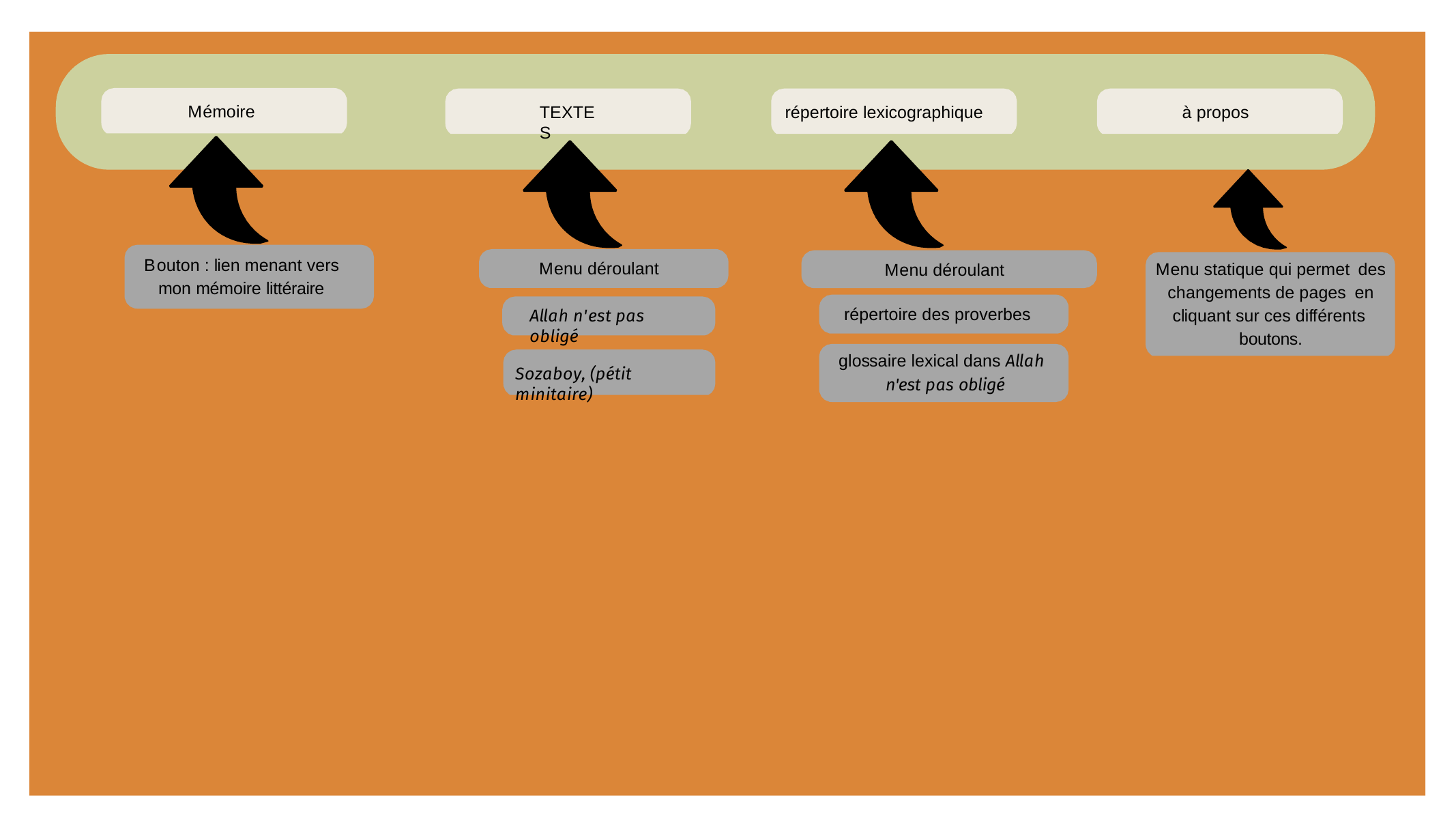

Mémoire
TEXTES
répertoire lexicographique
à propos

Bouton : lien menant vers  mon mémoire littéraire

Menu statique qui permet  des changements de pages  en cliquant sur ces différents  boutons.
Menu déroulant
Menu déroulant

répertoire des proverbes
Allah n'est pas obligé

glossaire lexical dans Allah  n'est pas obligé

Sozaboy, (pétit minitaire)